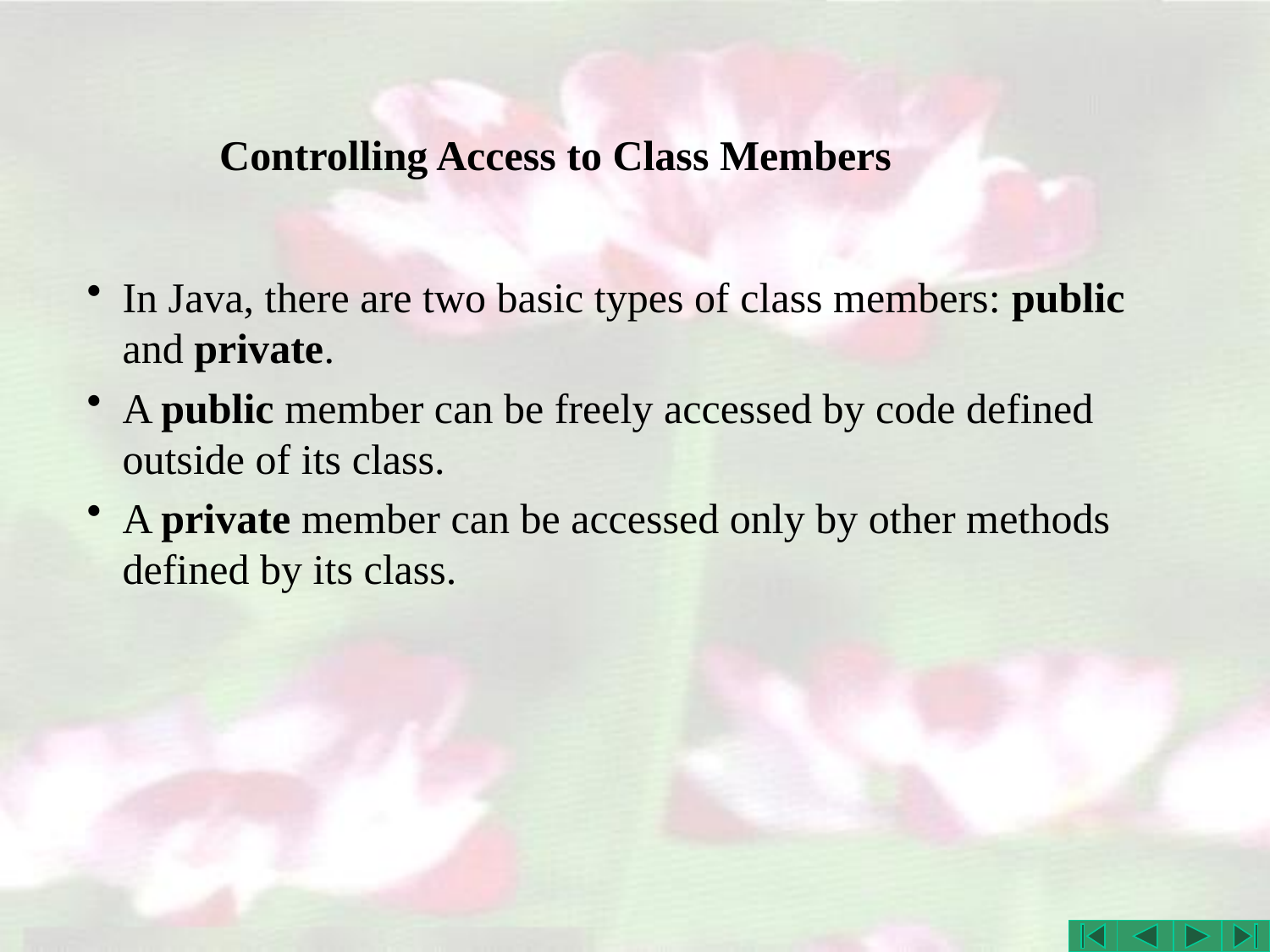

# Controlling Access to Class Members
In Java, there are two basic types of class members: public and private.
A public member can be freely accessed by code defined outside of its class.
A private member can be accessed only by other methods defined by its class.